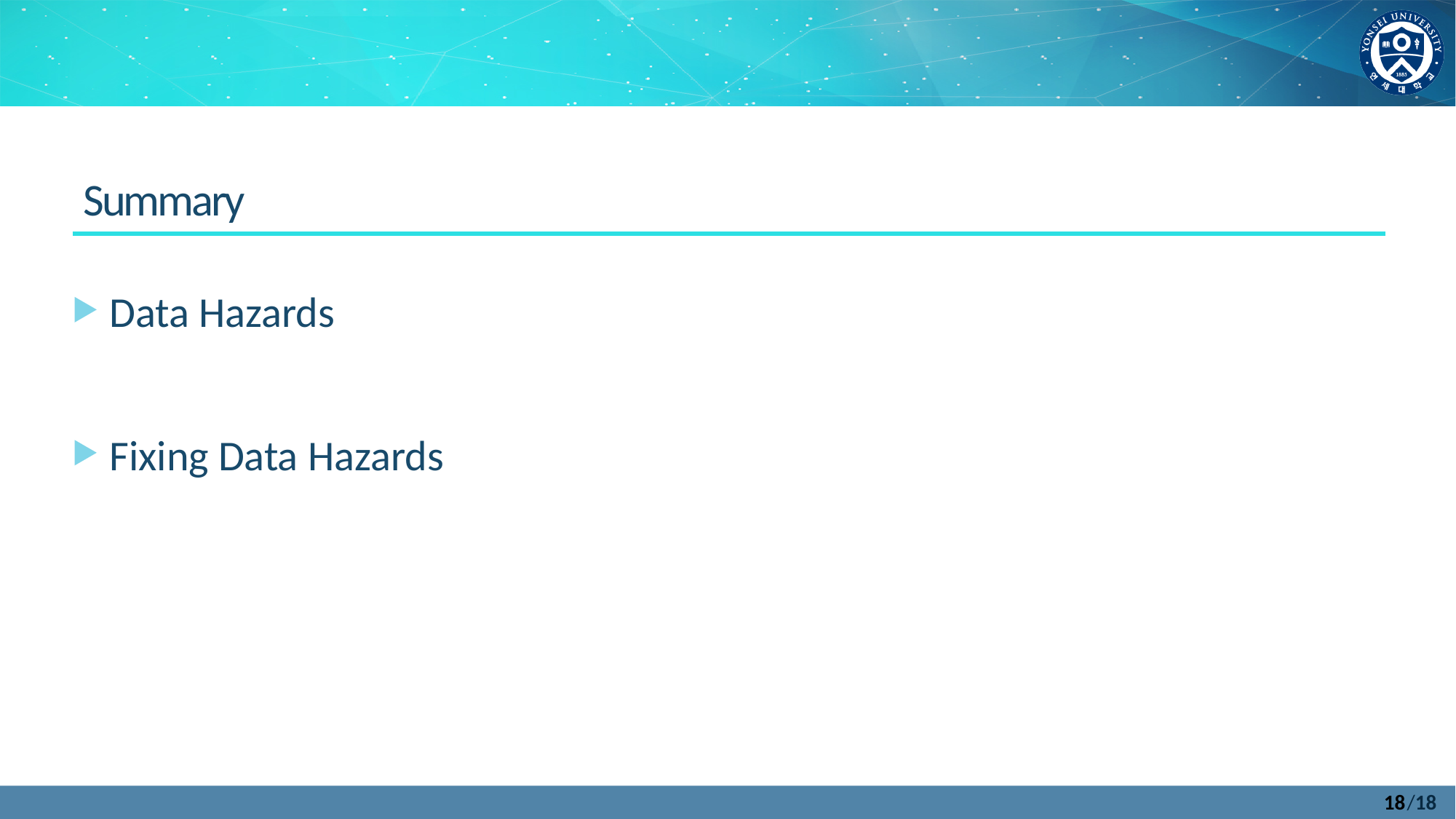

Summary
Data Hazards
Fixing Data Hazards
18